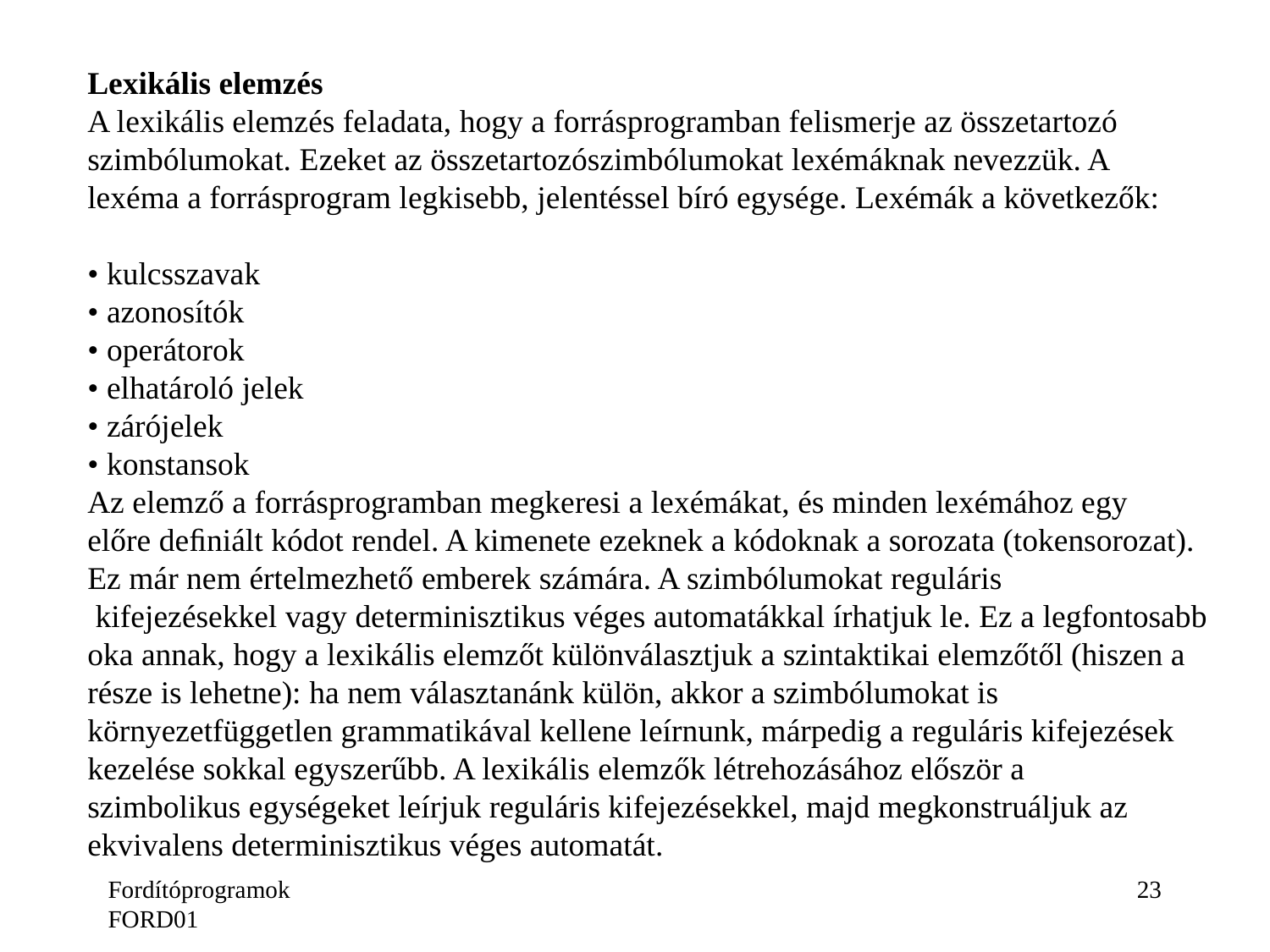

Lexikális elemzés
A lexikális elemzés feladata, hogy a forrásprogramban felismerje az összetartozó
szimbólumokat. Ezeket az összetartozószimbólumokat lexémáknak nevezzük. A
lexéma a forrásprogram legkisebb, jelentéssel bíró egysége. Lexémák a következők:

• kulcsszavak
• azonosítók
• operátorok
• elhatároló jelek
• zárójelek
• konstansok
Az elemző a forrásprogramban megkeresi a lexémákat, és minden lexémához egy
előre deﬁniált kódot rendel. A kimenete ezeknek a kódoknak a sorozata (tokensorozat).
Ez már nem értelmezhető emberek számára. A szimbólumokat reguláris
 kifejezésekkel vagy determinisztikus véges automatákkal írhatjuk le. Ez a legfontosabb
oka annak, hogy a lexikális elemzőt különválasztjuk a szintaktikai elemzőtől (hiszen a
része is lehetne): ha nem választanánk külön, akkor a szimbólumokat is
környezetfüggetlen grammatikával kellene leírnunk, márpedig a reguláris kifejezések
kezelése sokkal egyszerűbb. A lexikális elemzők létrehozásához először a
szimbolikus egységeket leírjuk reguláris kifejezésekkel, majd megkonstruáljuk az
ekvivalens determinisztikus véges automatát.
Fordítóprogramok FORD01
23